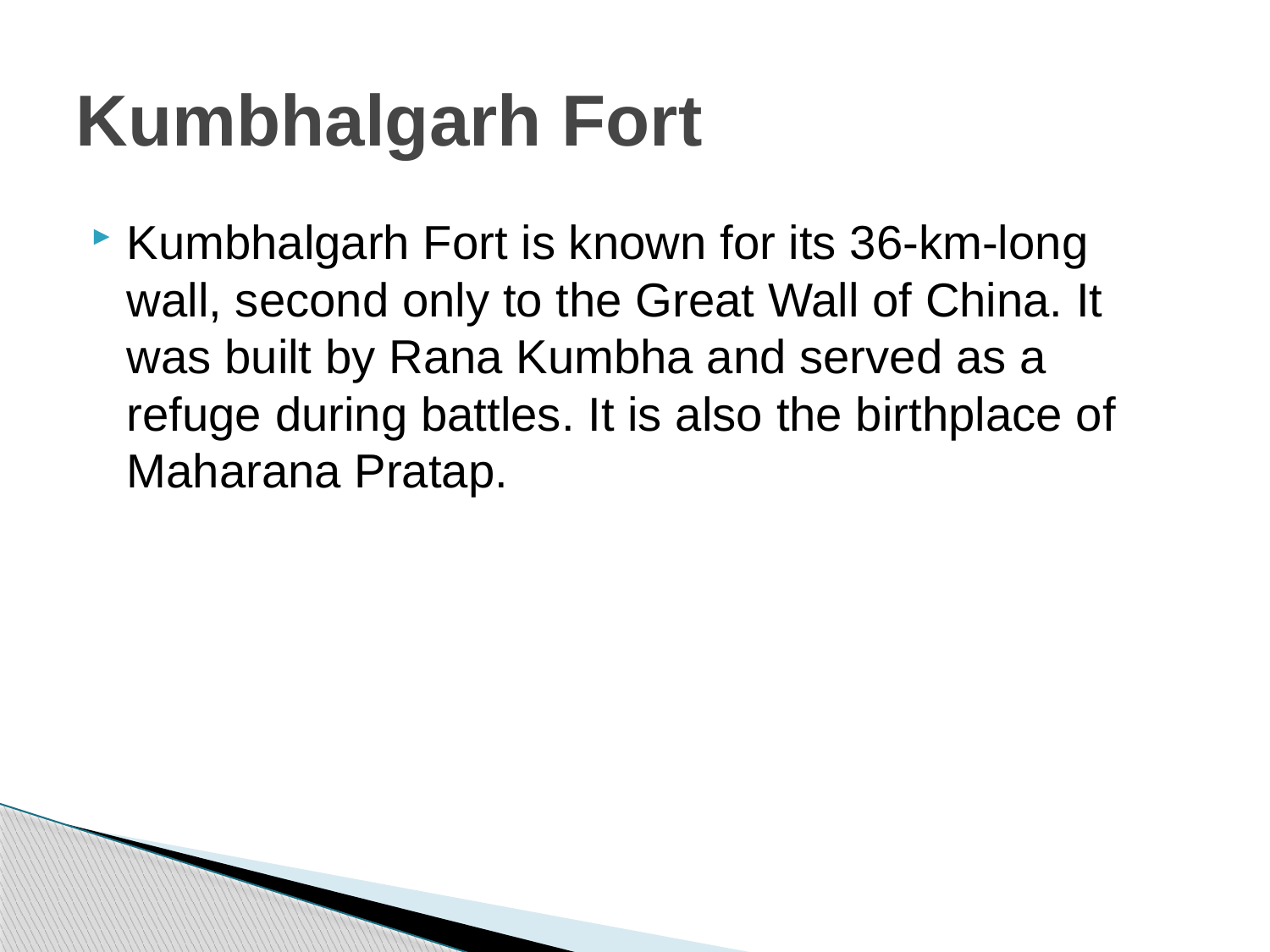

# Kumbhalgarh Fort
Kumbhalgarh Fort is known for its 36-km-long wall, second only to the Great Wall of China. It was built by Rana Kumbha and served as a refuge during battles. It is also the birthplace of Maharana Pratap.